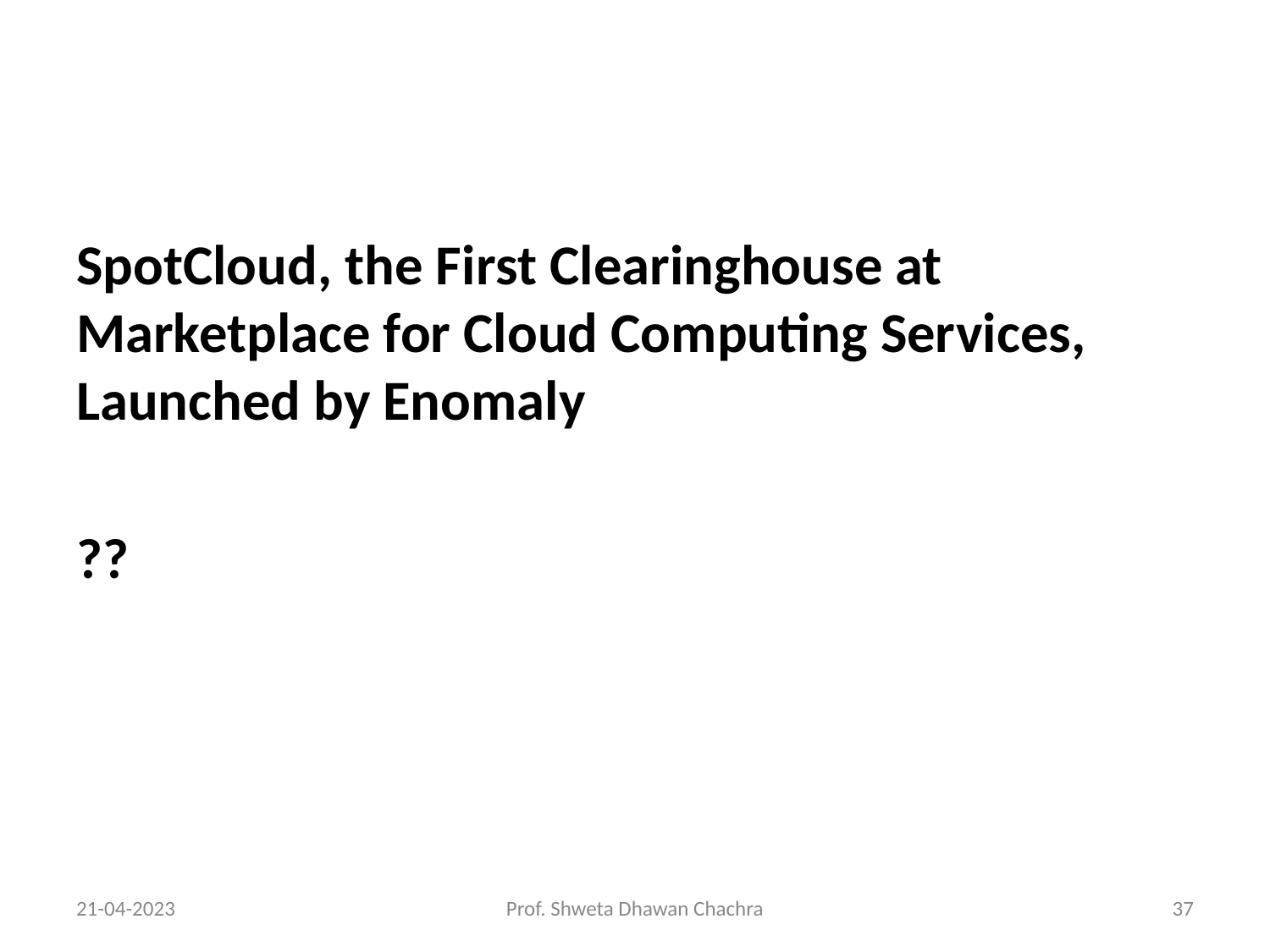

#
SpotCloud, the First Clearinghouse at Marketplace for Cloud Computing Services, Launched by Enomaly

??

21-04-2023
Prof. Shweta Dhawan Chachra
37